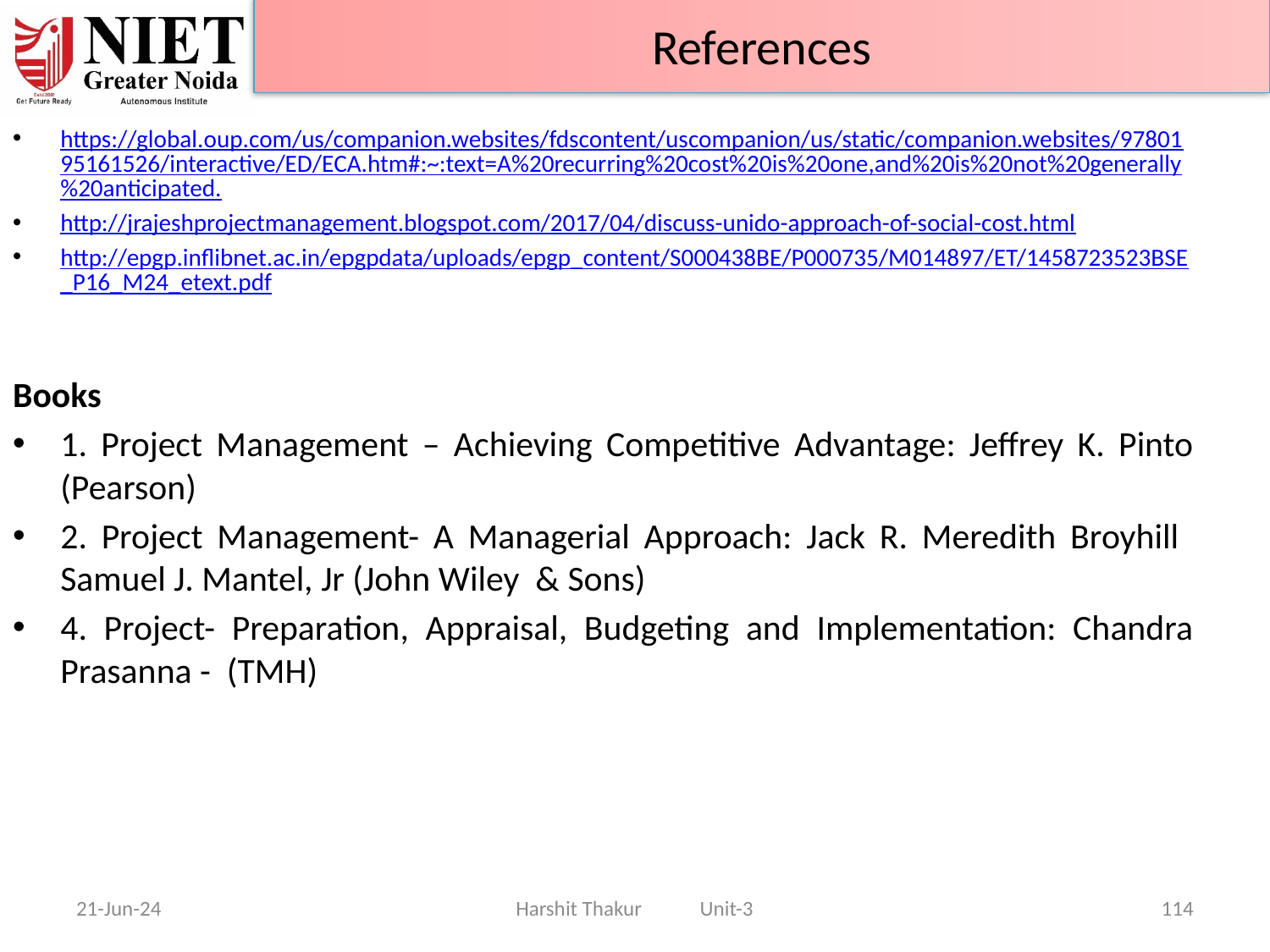

References
https://global.oup.com/us/companion.websites/fdscontent/uscompanion/us/static/companion.websites/9780195161526/interactive/ED/ECA.htm#:~:text=A%20recurring%20cost%20is%20one,and%20is%20not%20generally%20anticipated.
http://jrajeshprojectmanagement.blogspot.com/2017/04/discuss-unido-approach-of-social-cost.html
http://epgp.inflibnet.ac.in/epgpdata/uploads/epgp_content/S000438BE/P000735/M014897/ET/1458723523BSE_P16_M24_etext.pdf

Books
1. Project Management – Achieving Competitive Advantage: Jeffrey K. Pinto (Pearson)
2. Project Management- A Managerial Approach: Jack R. Meredith Broyhill  Samuel J. Mantel, Jr (John Wiley  & Sons)
4. Project- Preparation, Appraisal, Budgeting and Implementation: Chandra Prasanna -  (TMH)

21-Jun-24
Harshit Thakur            Unit-3
114